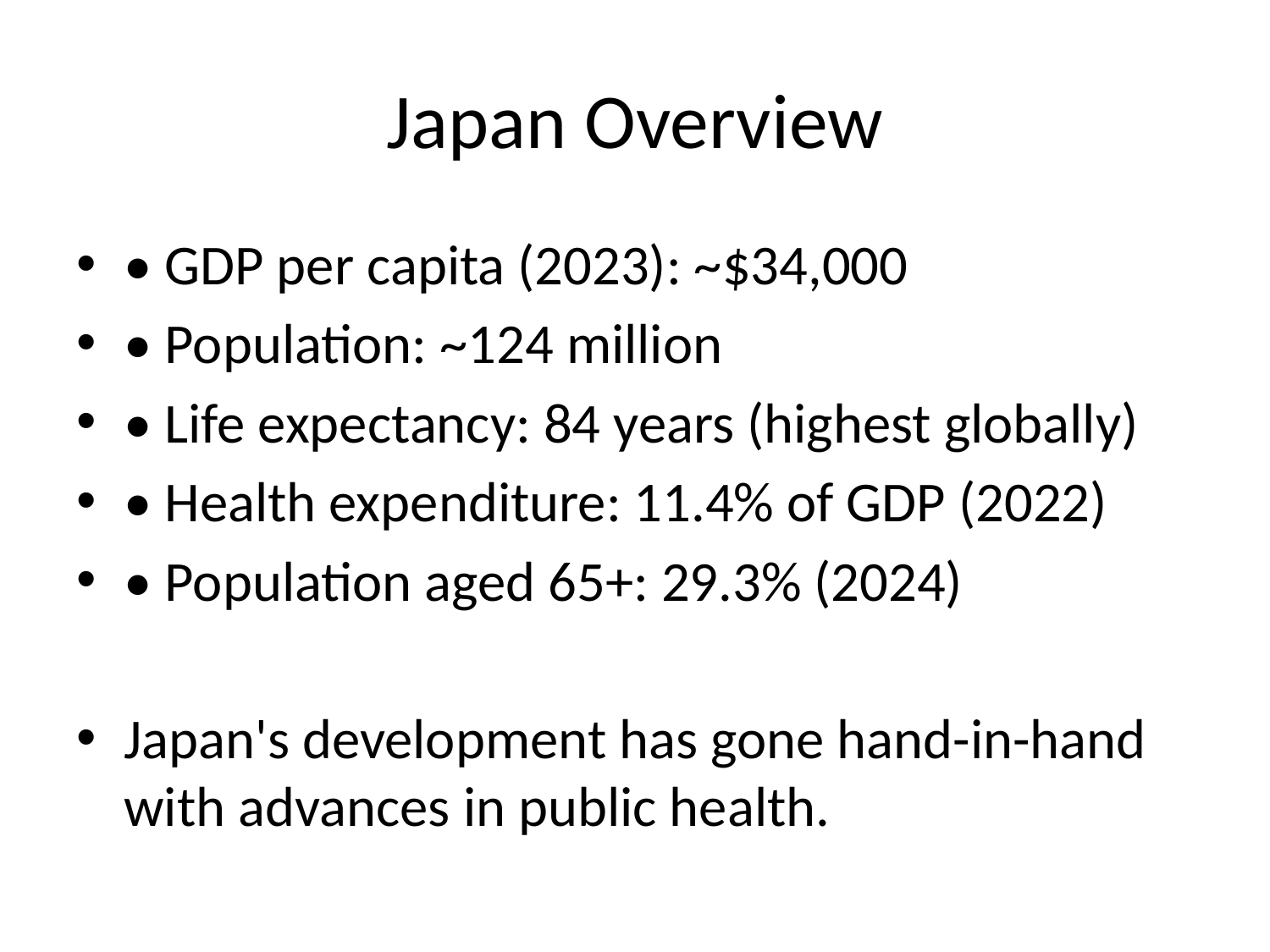

# Japan Overview
• GDP per capita (2023): ~$34,000
• Population: ~124 million
• Life expectancy: 84 years (highest globally)
• Health expenditure: 11.4% of GDP (2022)
• Population aged 65+: 29.3% (2024)

Japan's development has gone hand-in-hand with advances in public health.